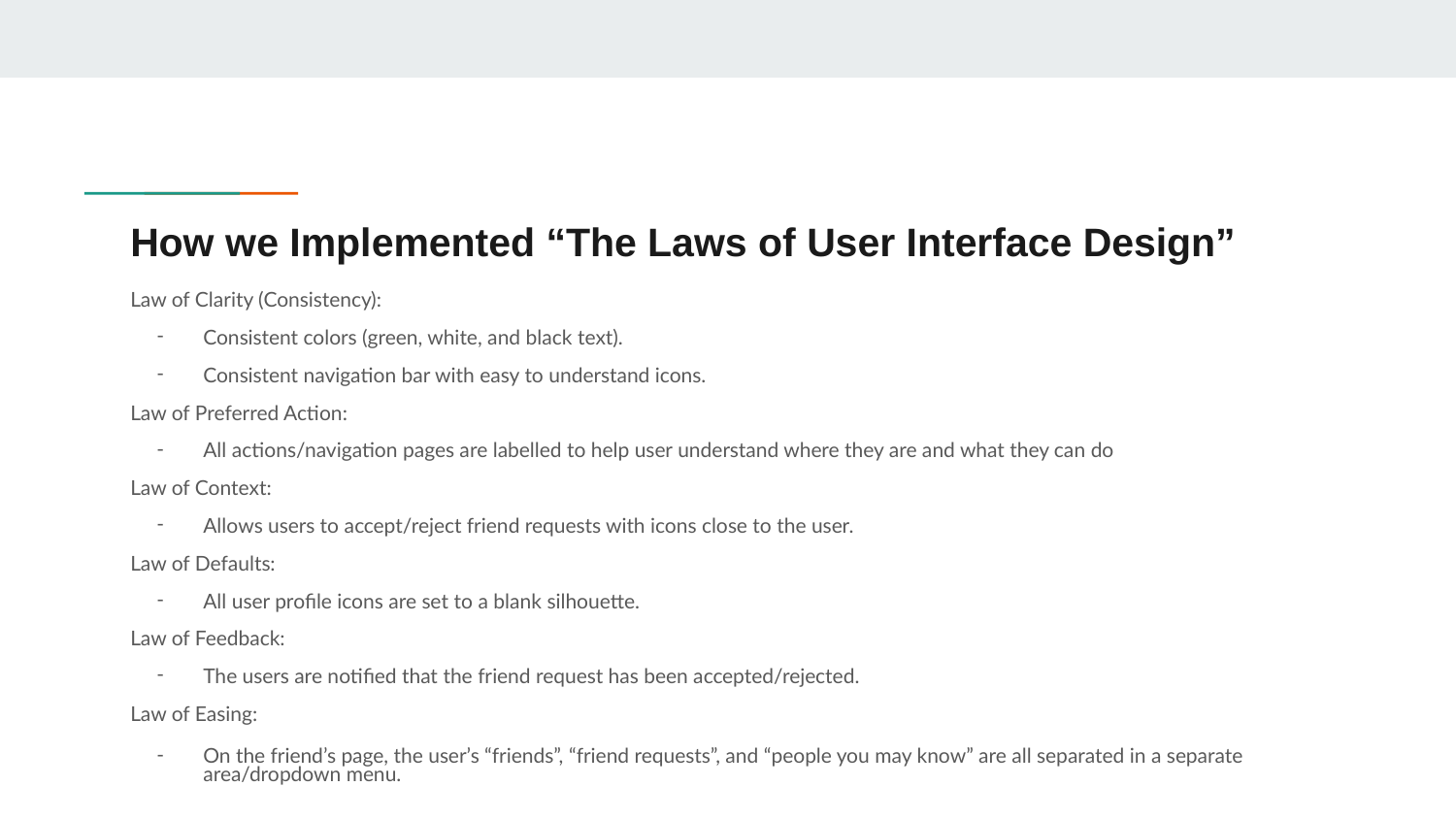

# How we Implemented “The Laws of User Interface Design”
Law of Clarity (Consistency):
Consistent colors (green, white, and black text).
Consistent navigation bar with easy to understand icons.
Law of Preferred Action:
All actions/navigation pages are labelled to help user understand where they are and what they can do
Law of Context:
Allows users to accept/reject friend requests with icons close to the user.
Law of Defaults:
All user profile icons are set to a blank silhouette.
Law of Feedback:
The users are notified that the friend request has been accepted/rejected.
Law of Easing:
On the friend’s page, the user’s “friends”, “friend requests”, and “people you may know” are all separated in a separate area/dropdown menu.